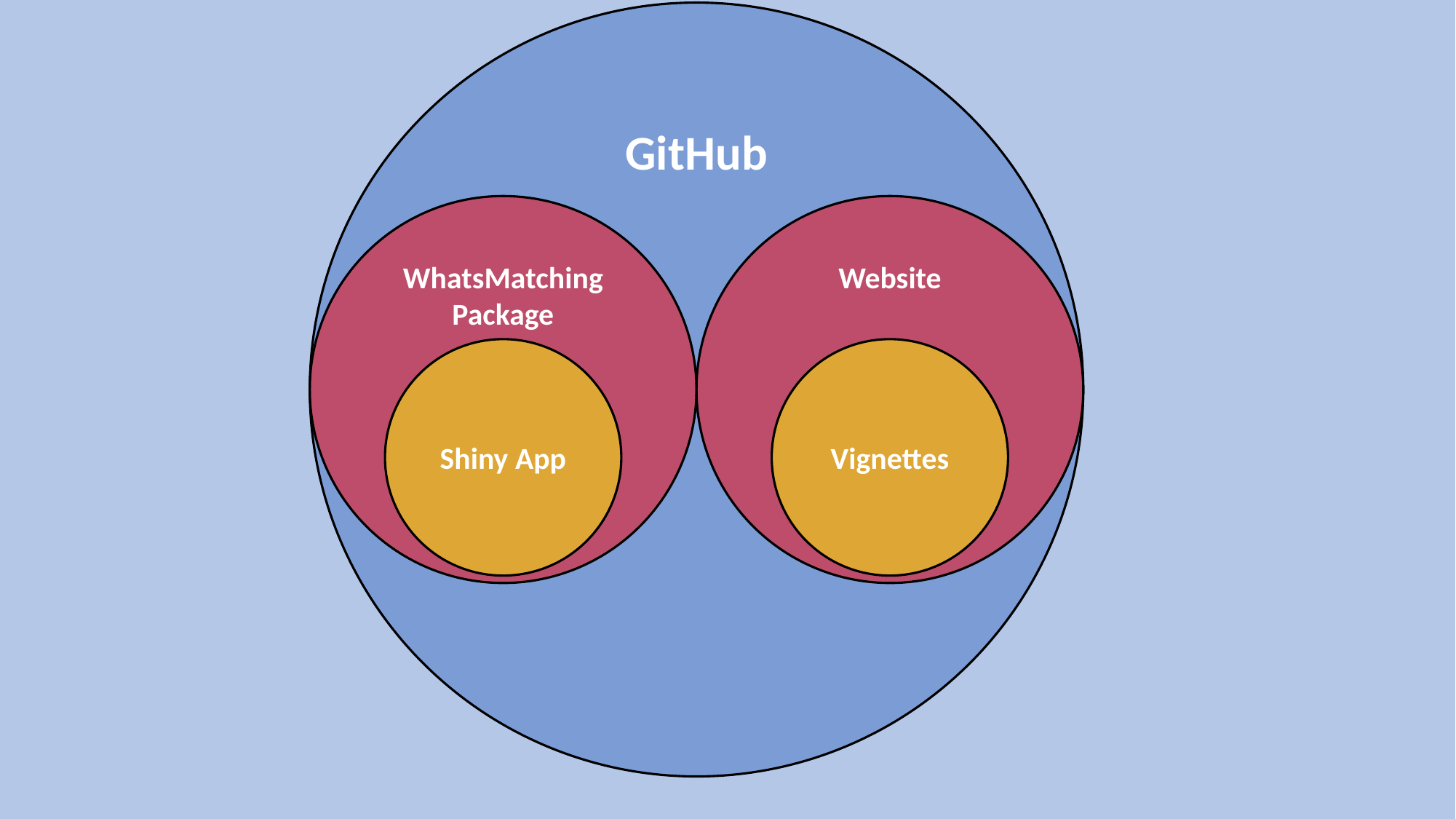

GitHub
WhatsMatching Package
Website
Shiny App
Vignettes